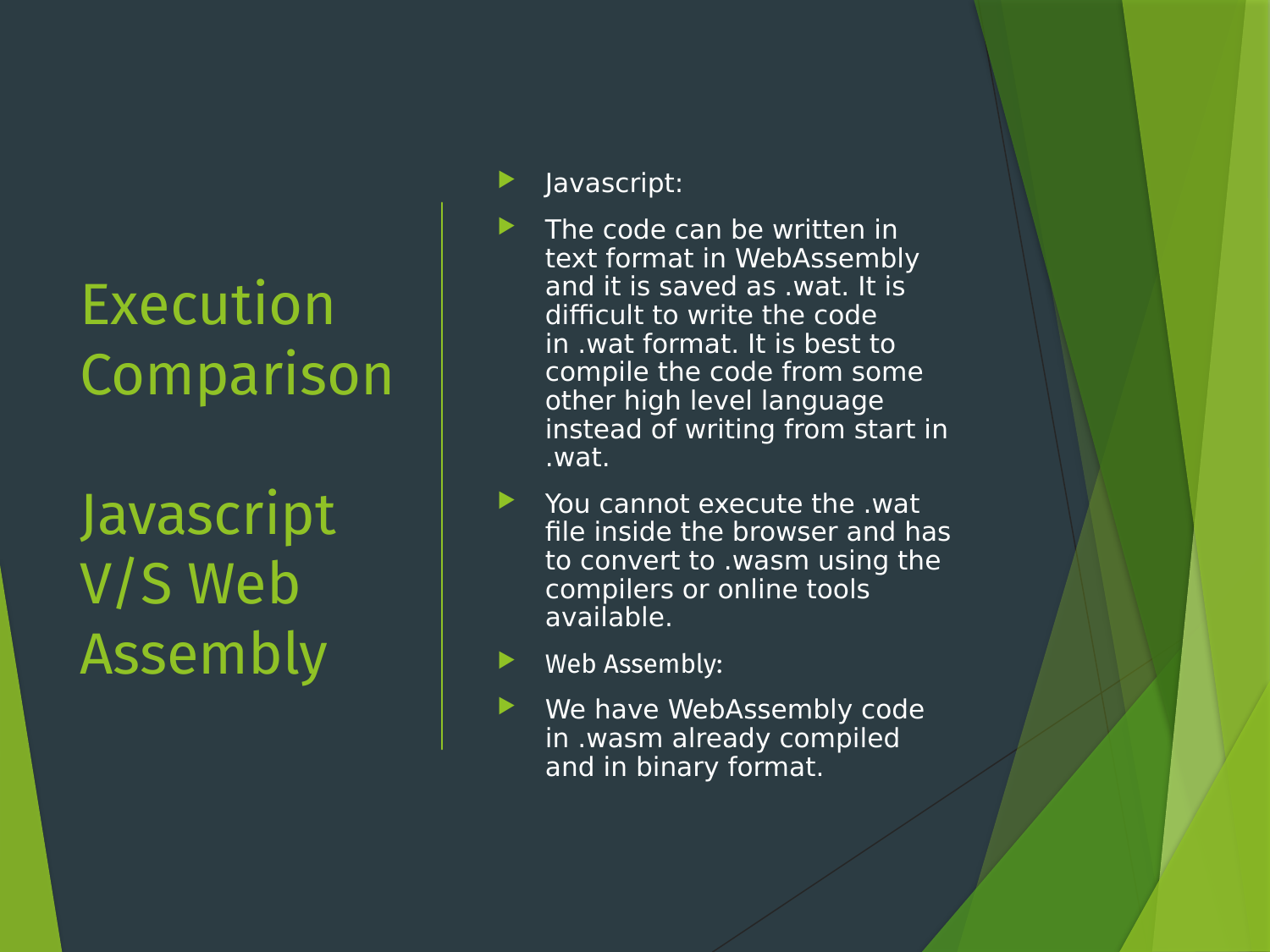

# Execution Comparison Javascript V/S Web Assembly
Javascript:
The code can be written in text format in WebAssembly and it is saved as .wat. It is difficult to write the code in .wat format. It is best to compile the code from some other high level language instead of writing from start in .wat.
You cannot execute the .wat file inside the browser and has to convert to .wasm using the compilers or online tools available.
Web Assembly:
We have WebAssembly code in .wasm already compiled and in binary format.